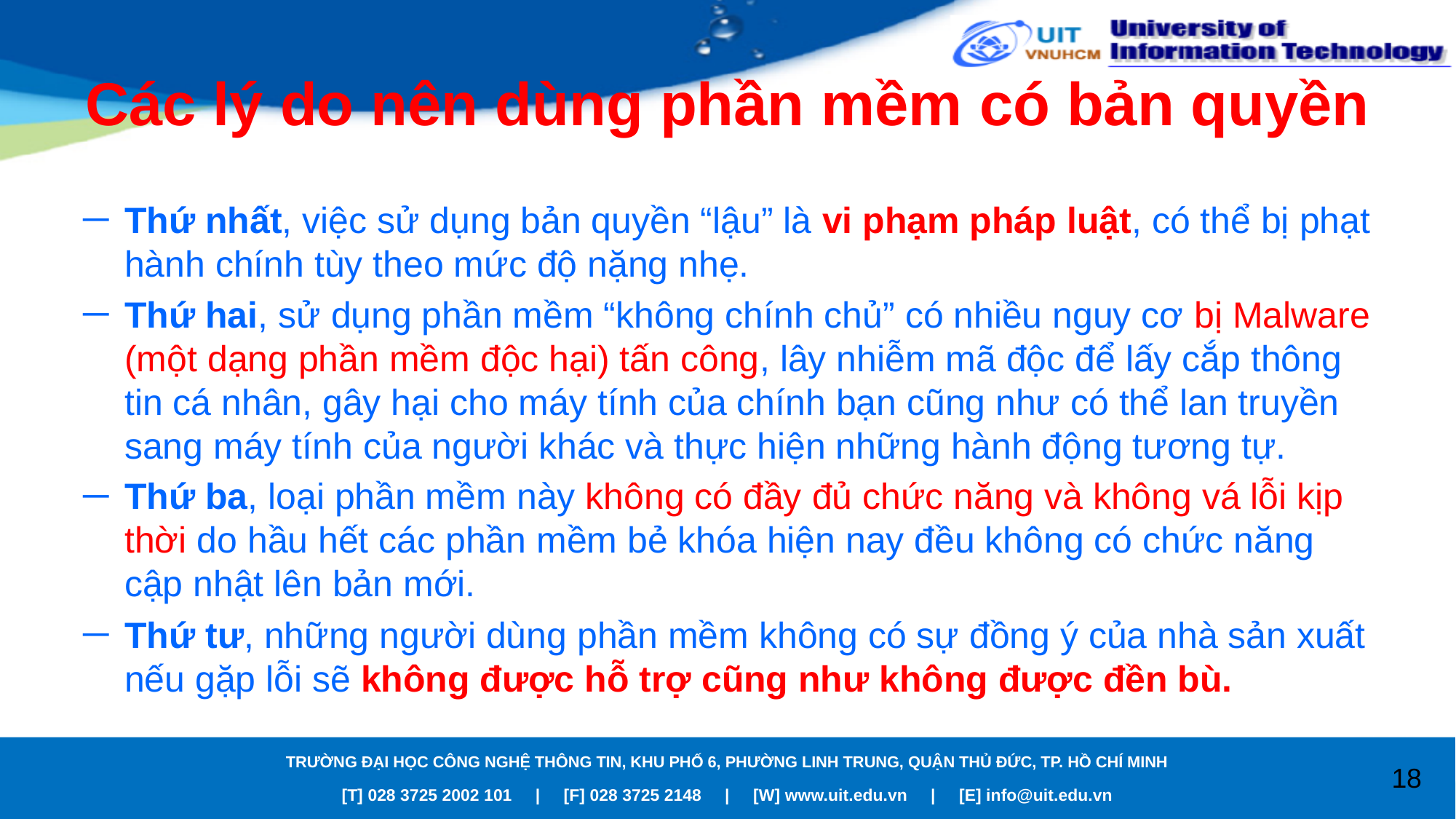

# Các lý do nên dùng phần mềm có bản quyền
Thứ nhất, việc sử dụng bản quyền “lậu” là vi phạm pháp luật, có thể bị phạt hành chính tùy theo mức độ nặng nhẹ.
Thứ hai, sử dụng phần mềm “không chính chủ” có nhiều nguy cơ bị Malware (một dạng phần mềm độc hại) tấn công, lây nhiễm mã độc để lấy cắp thông tin cá nhân, gây hại cho máy tính của chính bạn cũng như có thể lan truyền sang máy tính của người khác và thực hiện những hành động tương tự.
Thứ ba, loại phần mềm này không có đầy đủ chức năng và không vá lỗi kịp thời do hầu hết các phần mềm bẻ khóa hiện nay đều không có chức năng cập nhật lên bản mới.
Thứ tư, những người dùng phần mềm không có sự đồng ý của nhà sản xuất nếu gặp lỗi sẽ không được hỗ trợ cũng như không được đền bù.